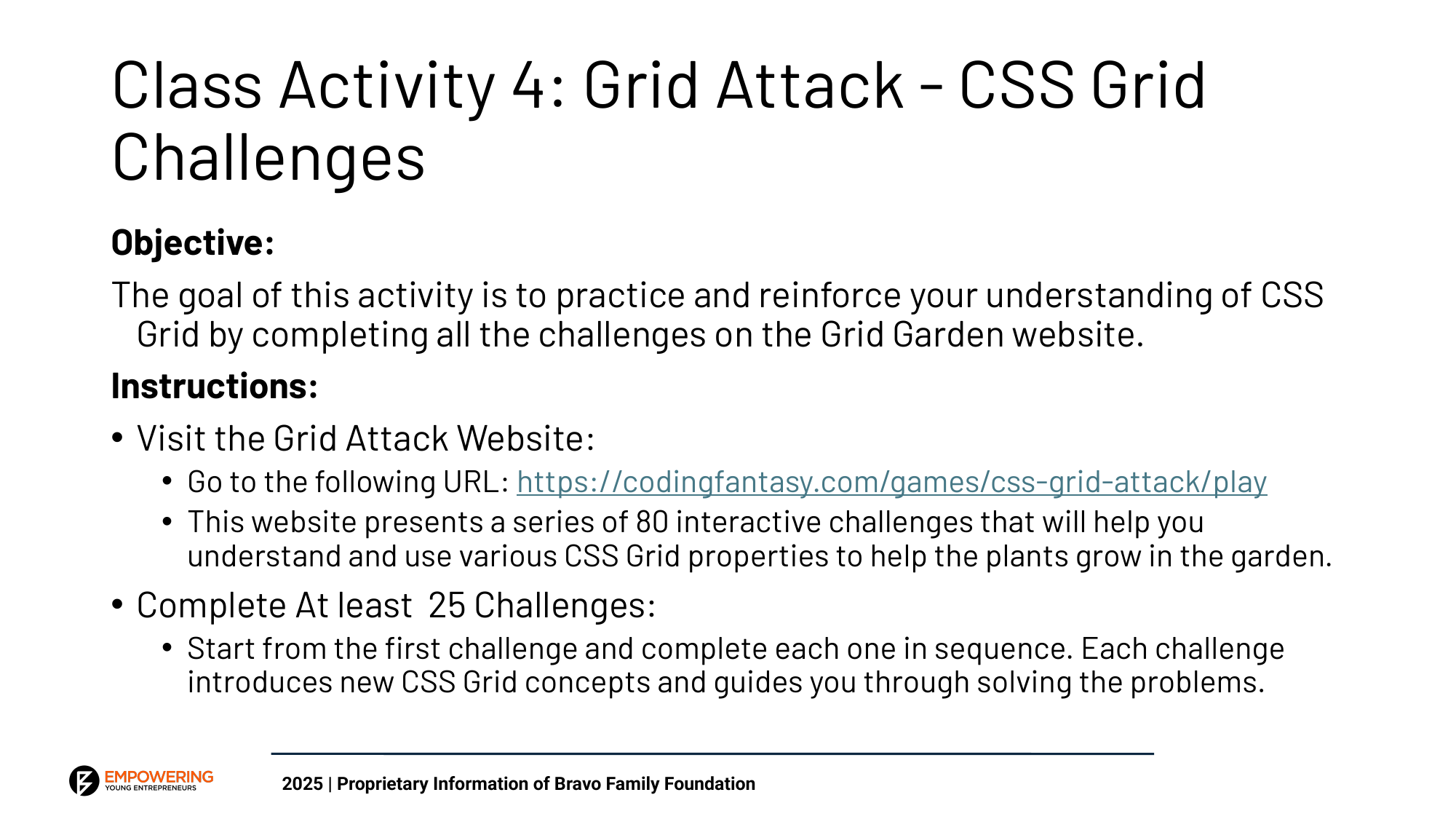

# Class Activity 4: Grid Attack - CSS Grid Challenges
Objective:
The goal of this activity is to practice and reinforce your understanding of CSS Grid by completing all the challenges on the Grid Garden website.
Instructions:
Visit the Grid Attack Website:
Go to the following URL: https://codingfantasy.com/games/css-grid-attack/play
This website presents a series of 80 interactive challenges that will help you understand and use various CSS Grid properties to help the plants grow in the garden.
Complete At least  25 Challenges:
Start from the first challenge and complete each one in sequence. Each challenge introduces new CSS Grid concepts and guides you through solving the problems.